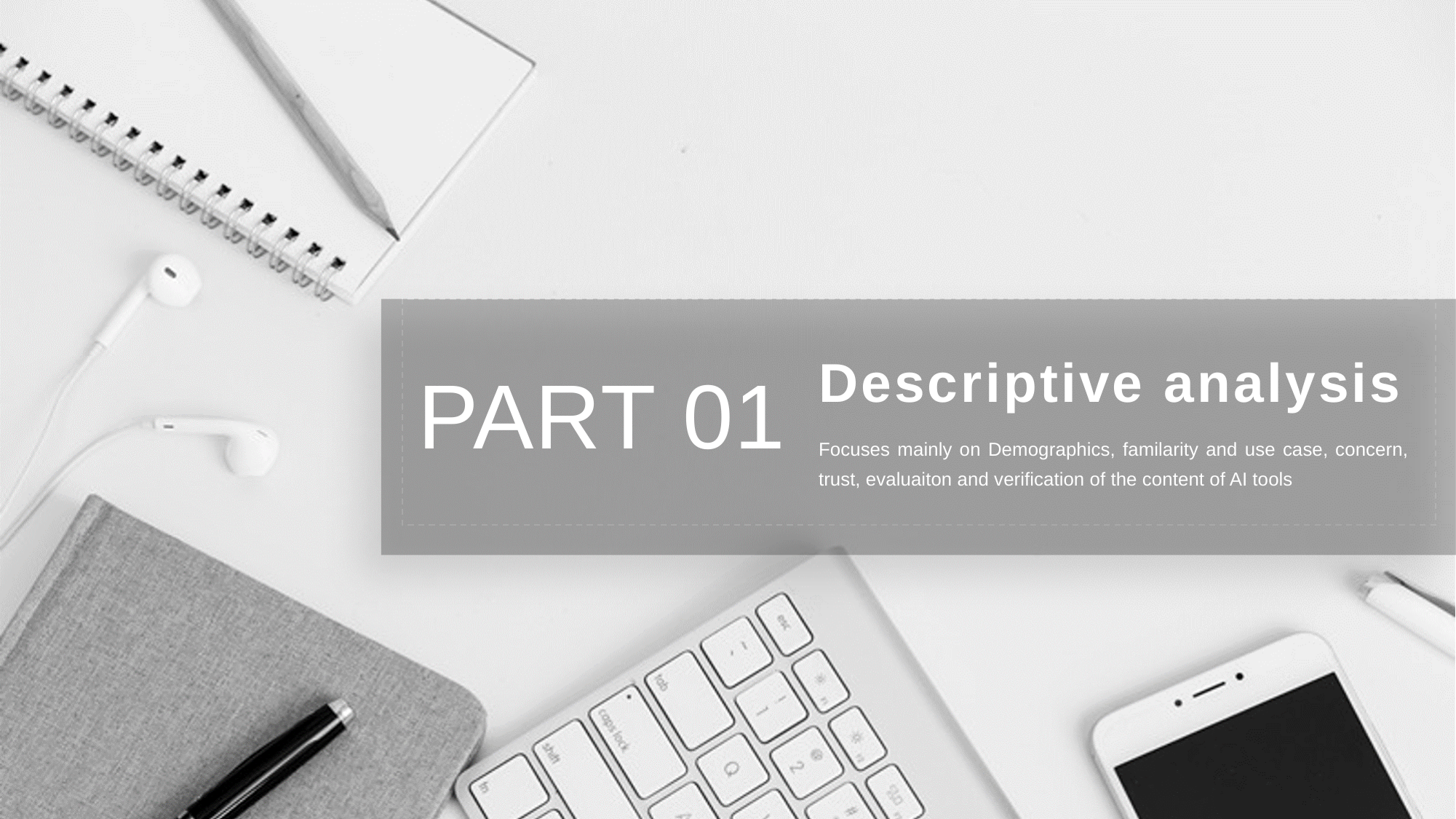

# Descriptive analysis
PART 01
Focuses mainly on Demographics, familarity and use case, concern, trust, evaluaiton and verification of the content of AI tools